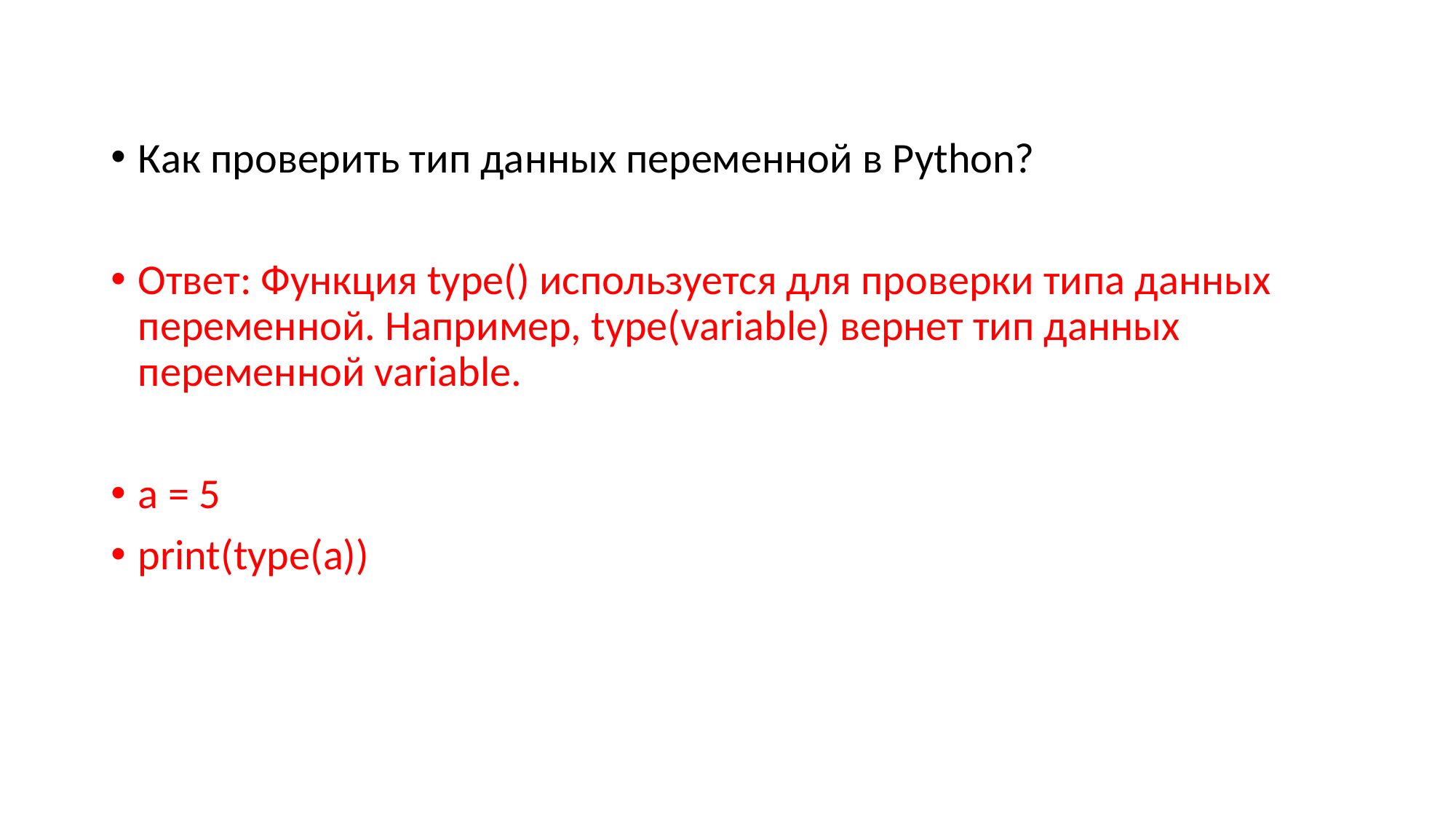

Как проверить тип данных переменной в Python?

Ответ: Функция type() используется для проверки типа данных переменной. Например, type(variable) вернет тип данных переменной variable.

a = 5
print(type(a))